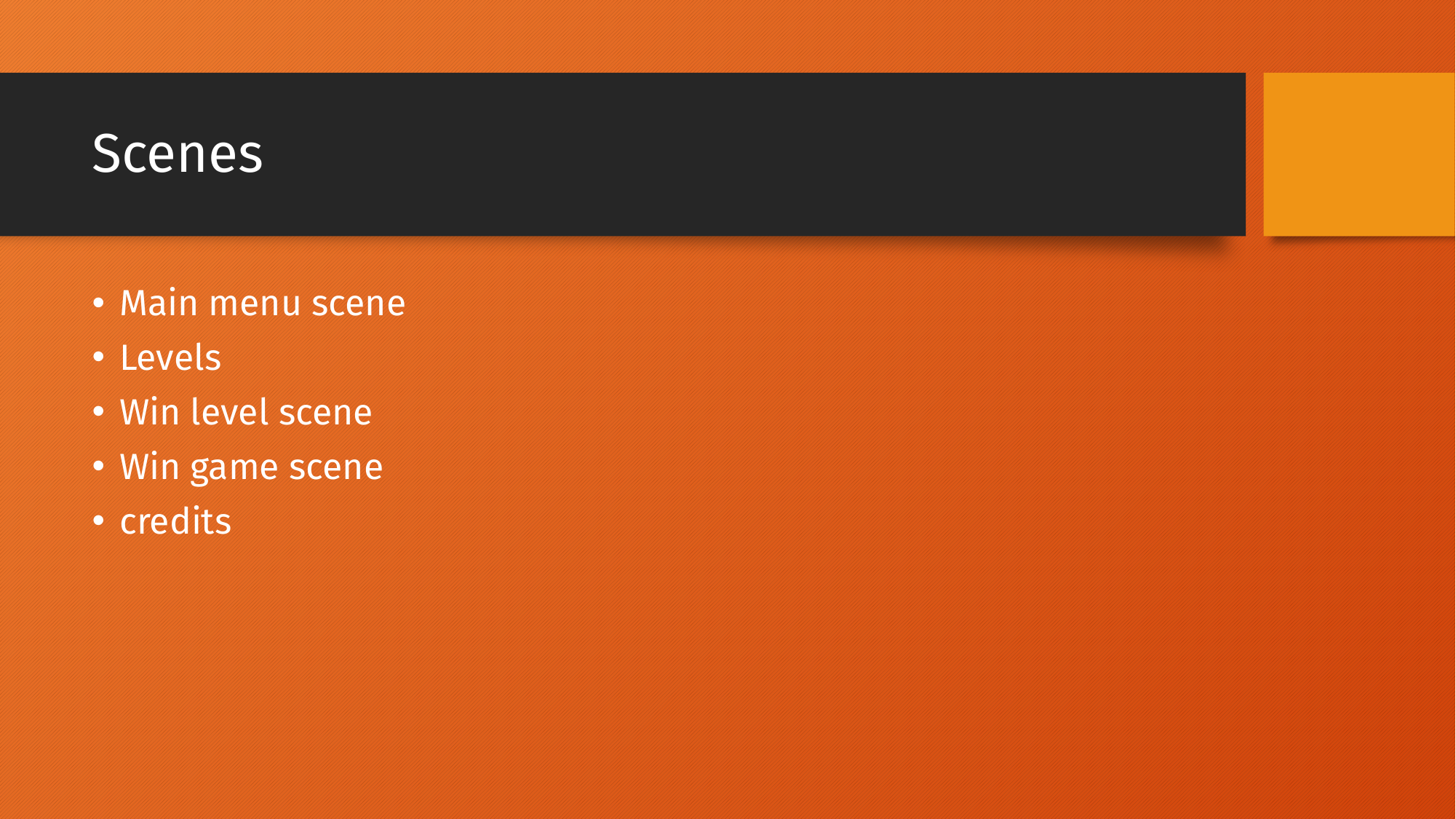

# Scenes
Main menu scene
Levels
Win level scene
Win game scene
credits